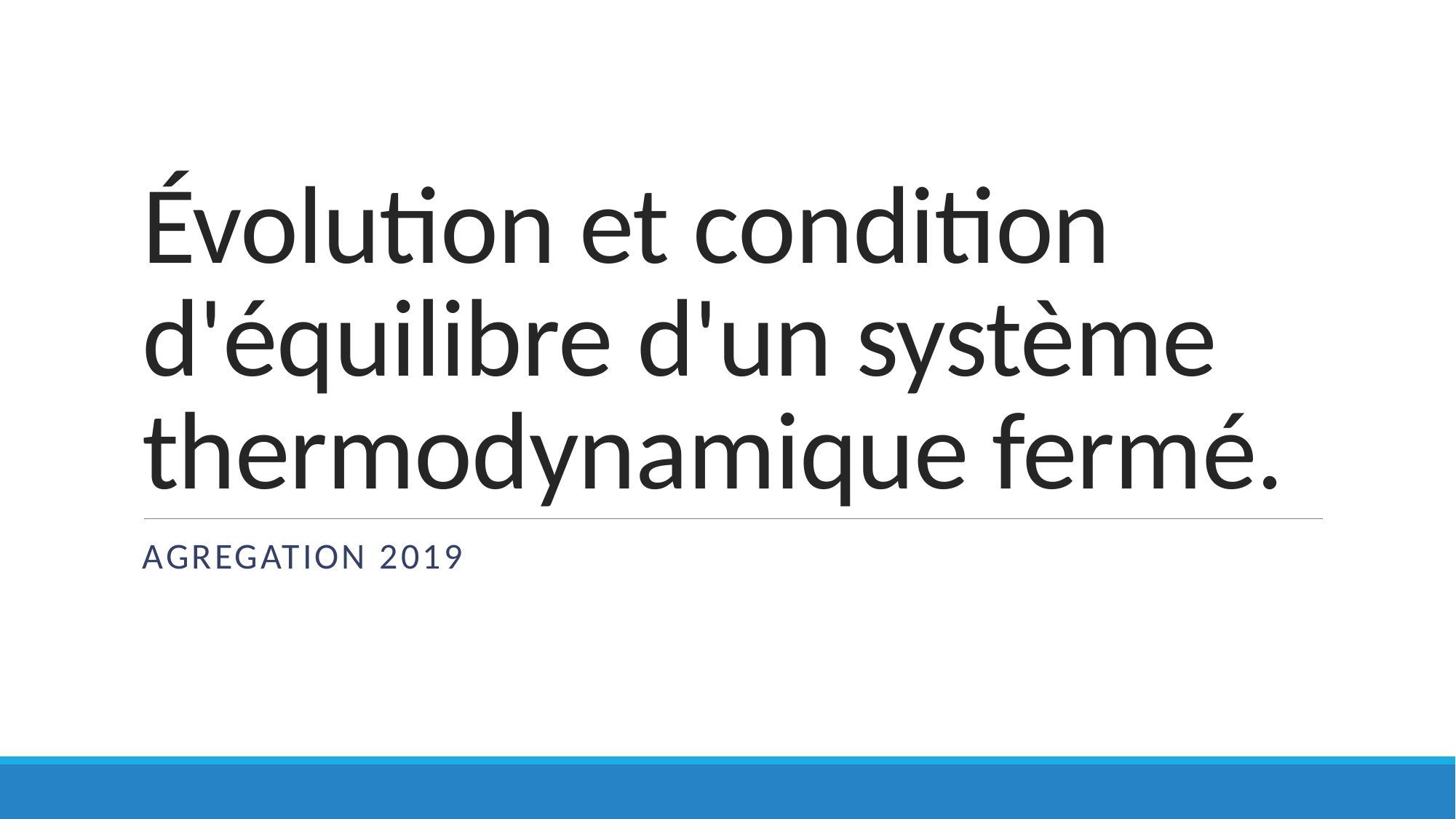

# Évolution et condition d'équilibre d'un système thermodynamique fermé.
Agregation 2019